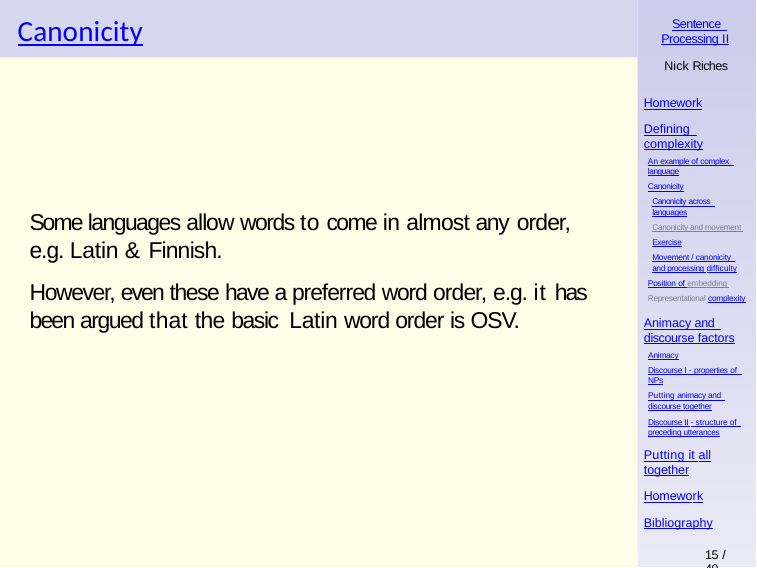

# Canonicity
Sentence  Processing II
Nick Riches

Homework
Defining  complexity
An example of complex  language
Canonicity
Canonicity across  languages
Canonicity and movement  Exercise
Movement / canonicity  and processing difficulty
Position of embedding  Representational complexity
Some languages allow words to come in almost any order,
e.g. Latin & Finnish.
However, even these have a preferred word order, e.g. it has  been argued that the basic Latin word order is OSV.
Animacy and  discourse factors
Animacy
Discourse I - properties of  NPs
Putting animacy and  discourse together
Discourse II - structure of  preceding utterances
Putting it all
together
Homework
Bibliography
15 / 49